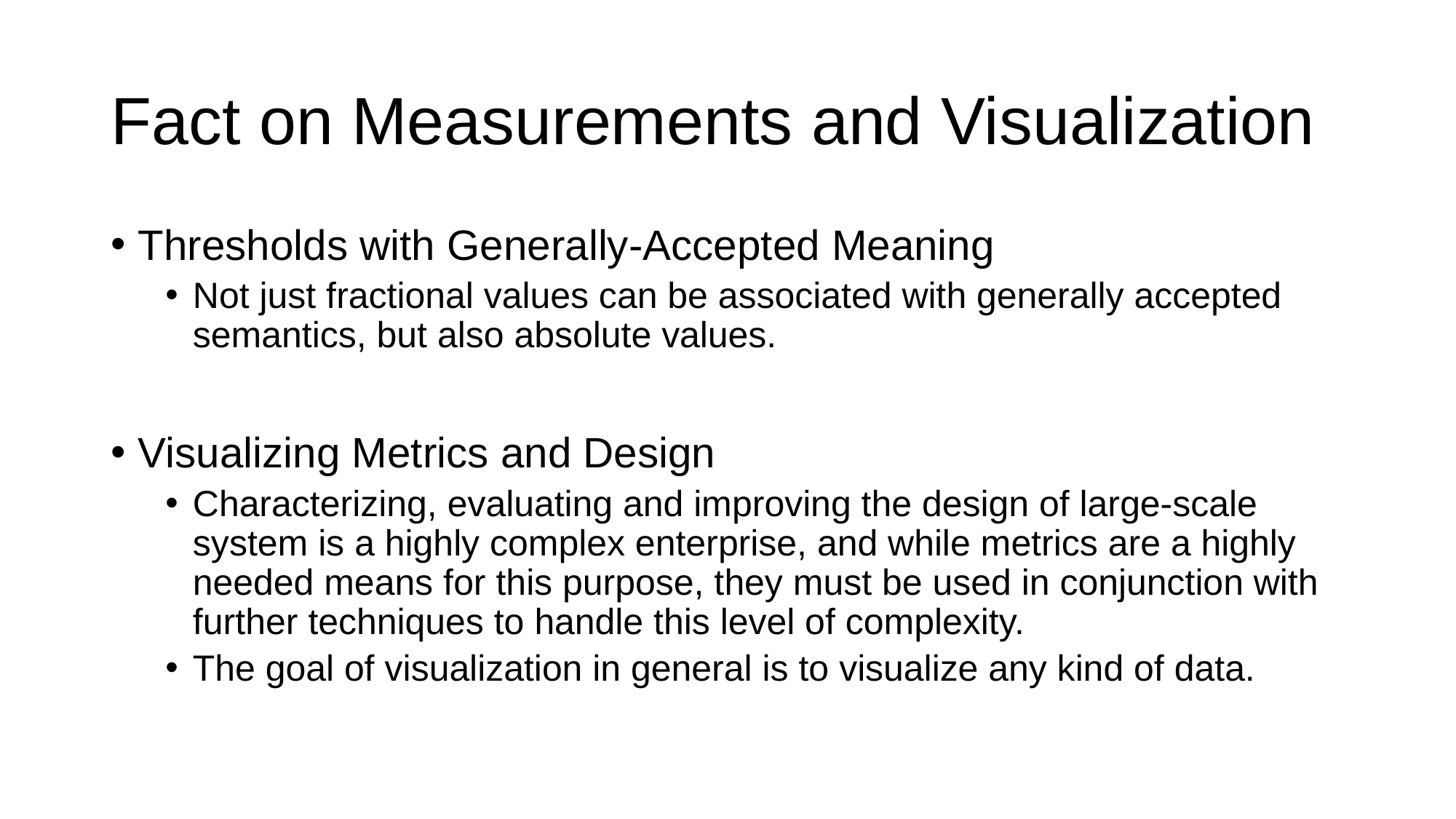

# Fact on Measurements and Visualization
Thresholds with Generally-Accepted Meaning
Not just fractional values can be associated with generally accepted semantics, but also absolute values.

Visualizing Metrics and Design
Characterizing, evaluating and improving the design of large-scale system is a highly complex enterprise, and while metrics are a highly needed means for this purpose, they must be used in conjunction with further techniques to handle this level of complexity.
The goal of visualization in general is to visualize any kind of data.